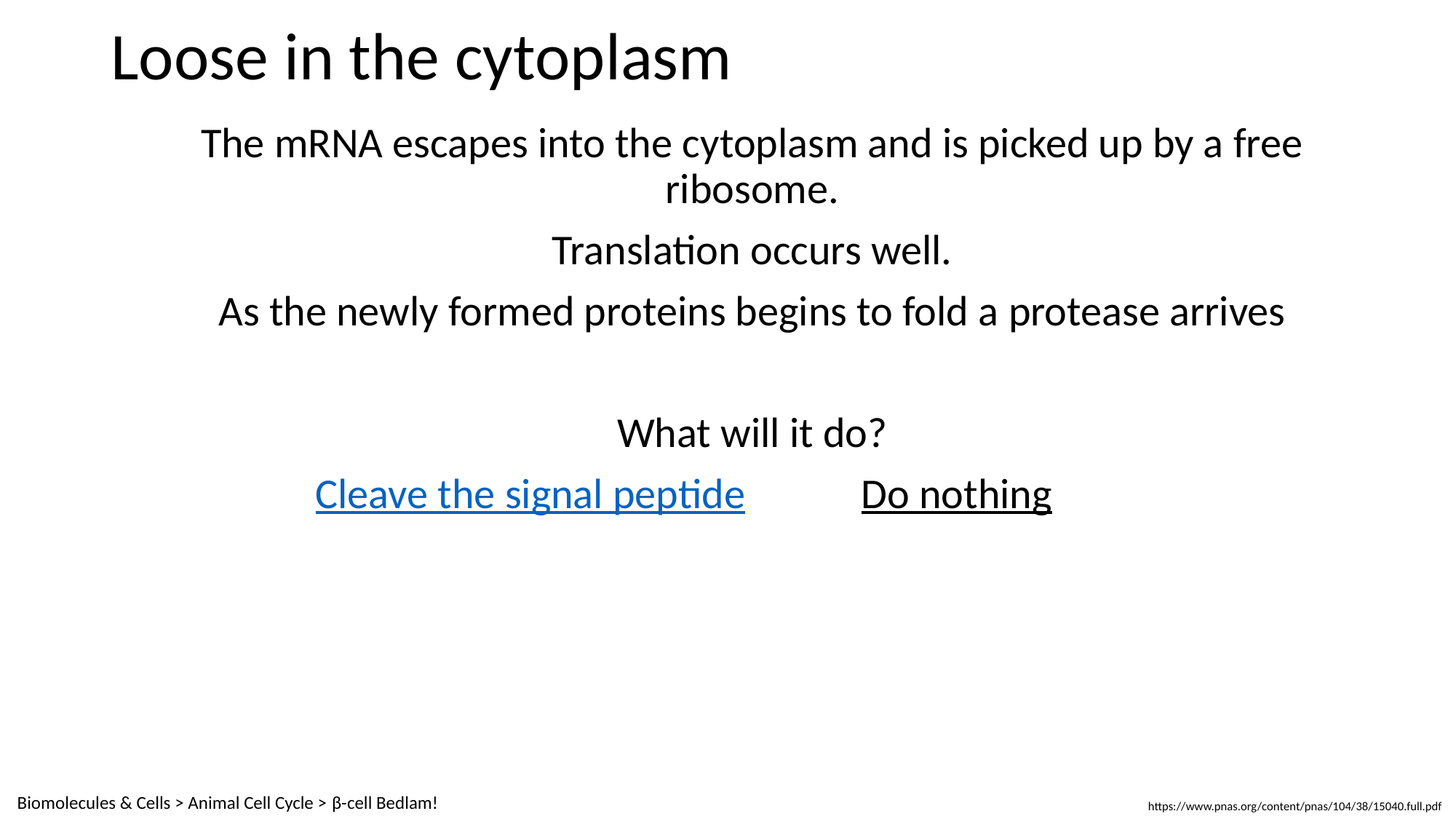

# Loose in the cytoplasm
The mRNA escapes into the cytoplasm and is picked up by a free ribosome.
Translation occurs well.
As the newly formed proteins begins to fold a protease arrives

What will it do?
Cleave the signal peptide		Do nothing
Biomolecules & Cells > Animal Cell Cycle > β-cell Bedlam!
https://www.pnas.org/content/pnas/104/38/15040.full.pdf